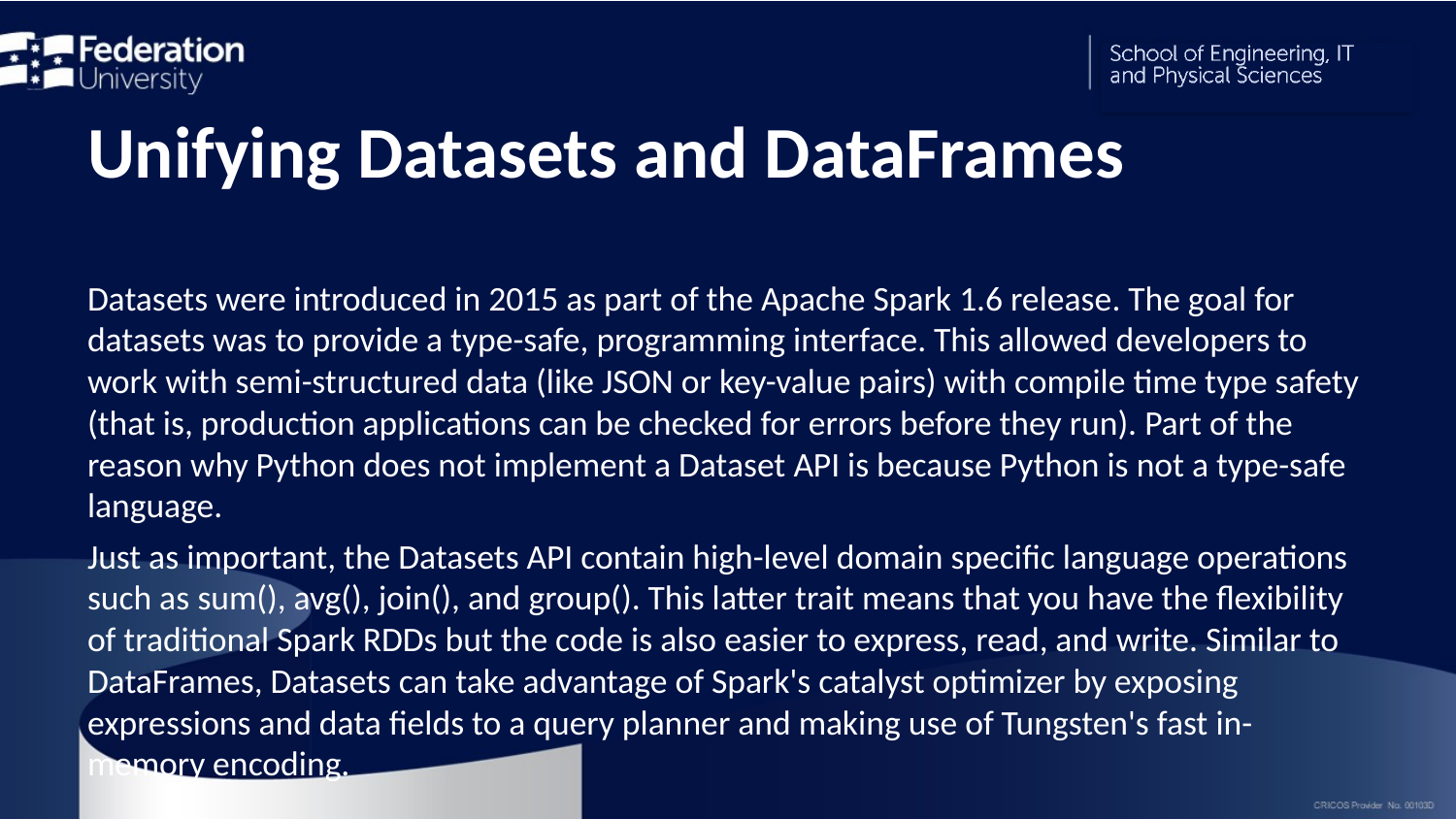

# Unifying Datasets and DataFrames
Datasets were introduced in 2015 as part of the Apache Spark 1.6 release. The goal for datasets was to provide a type-safe, programming interface. This allowed developers to work with semi-structured data (like JSON or key-value pairs) with compile time type safety (that is, production applications can be checked for errors before they run). Part of the reason why Python does not implement a Dataset API is because Python is not a type-safe language.
Just as important, the Datasets API contain high-level domain specific language operations such as sum(), avg(), join(), and group(). This latter trait means that you have the flexibility of traditional Spark RDDs but the code is also easier to express, read, and write. Similar to DataFrames, Datasets can take advantage of Spark's catalyst optimizer by exposing expressions and data fields to a query planner and making use of Tungsten's fast in-memory encoding.